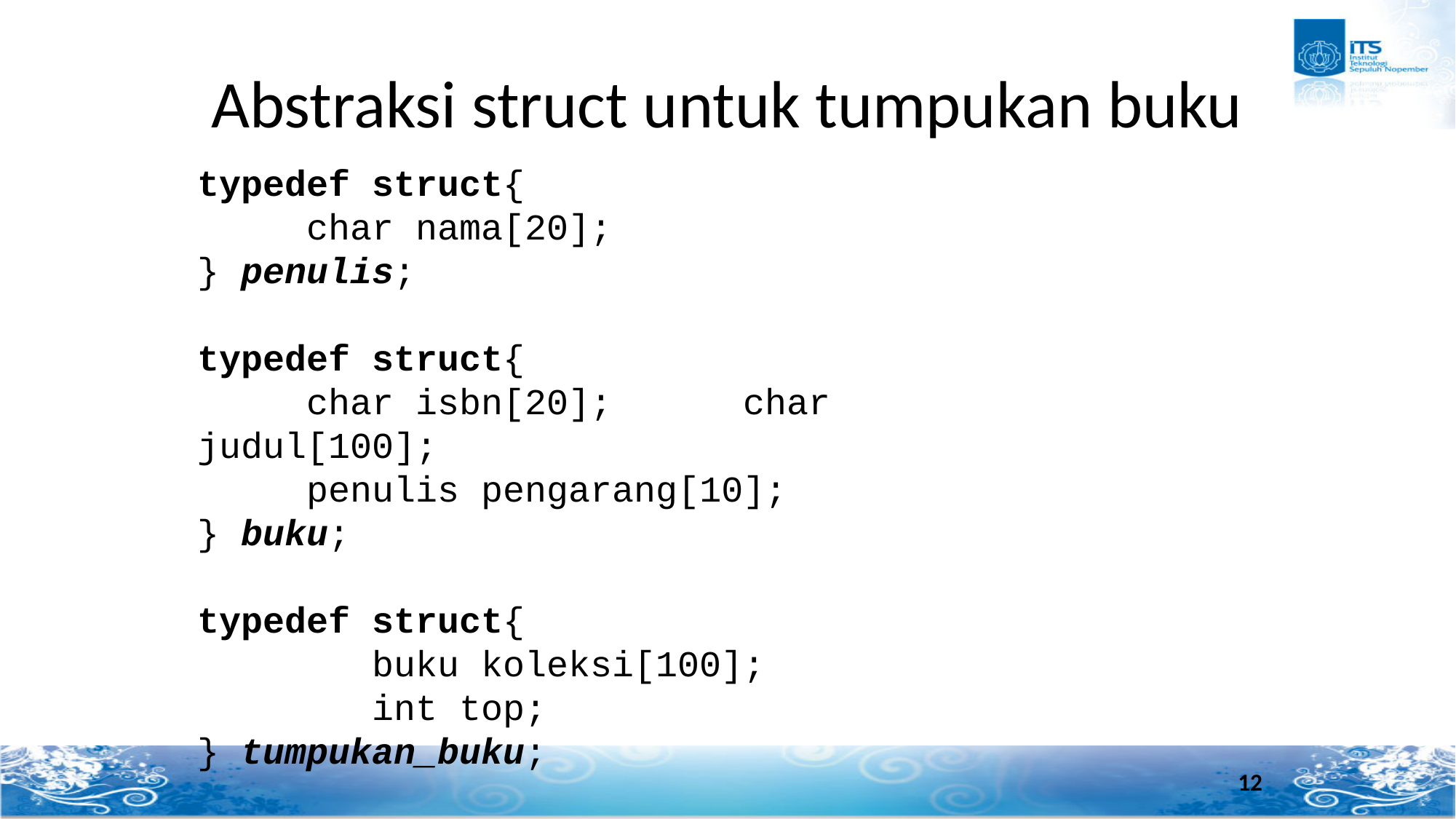

# Abstraksi struct untuk tumpukan buku
typedef struct{
	char nama[20];
} penulis;

typedef struct{
	char isbn[20]; 	char judul[100];
	penulis pengarang[10];
} buku;

typedef struct{
        buku koleksi[100];
        int top;
} tumpukan_buku;
12